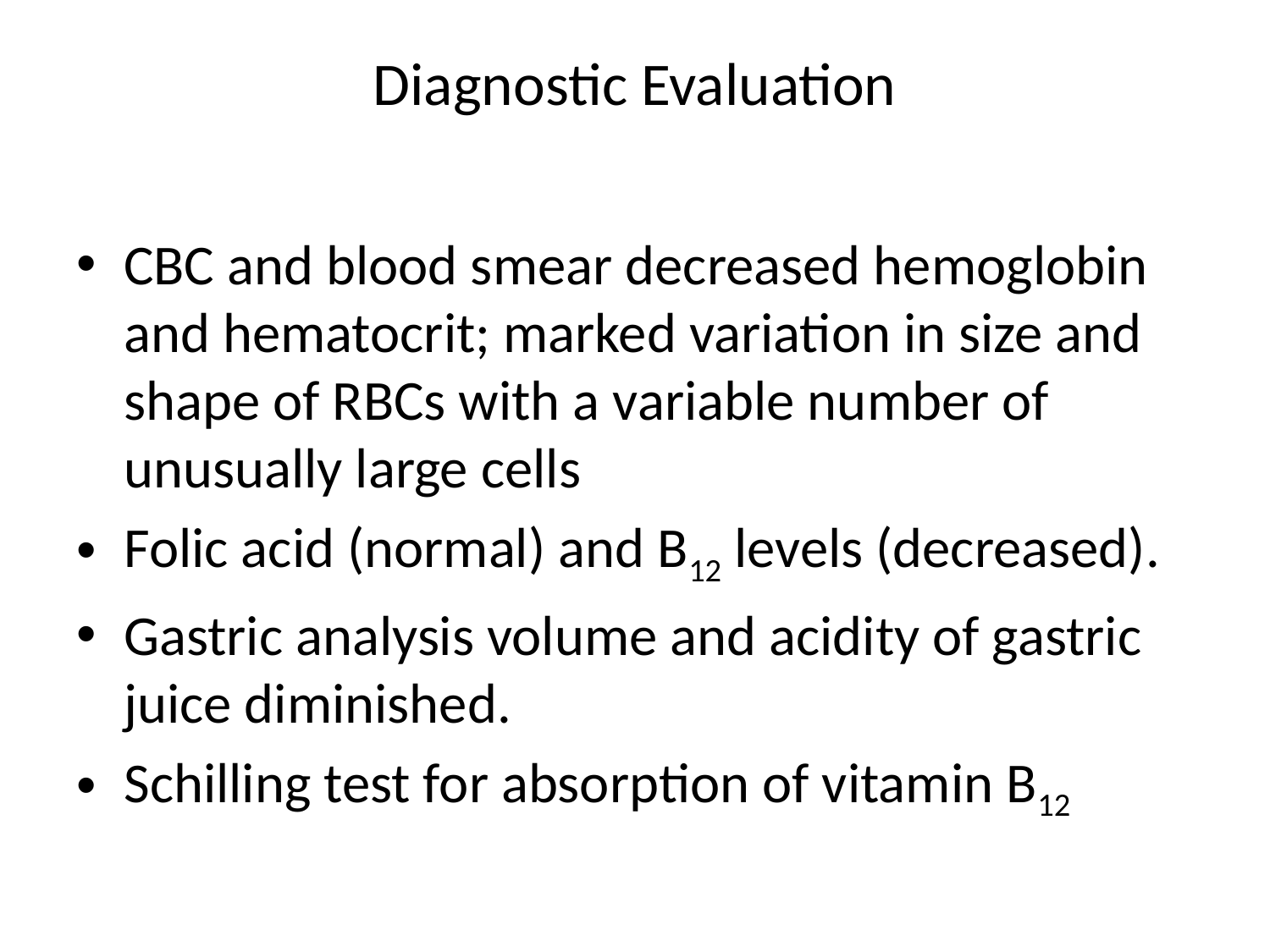

# Diagnostic Evaluation
CBC and blood smear decreased hemoglobin and hematocrit; marked variation in size and shape of RBCs with a variable number of unusually large cells
Folic acid (normal) and B12 levels (decreased).
Gastric analysis volume and acidity of gastric juice diminished.
Schilling test for absorption of vitamin B12